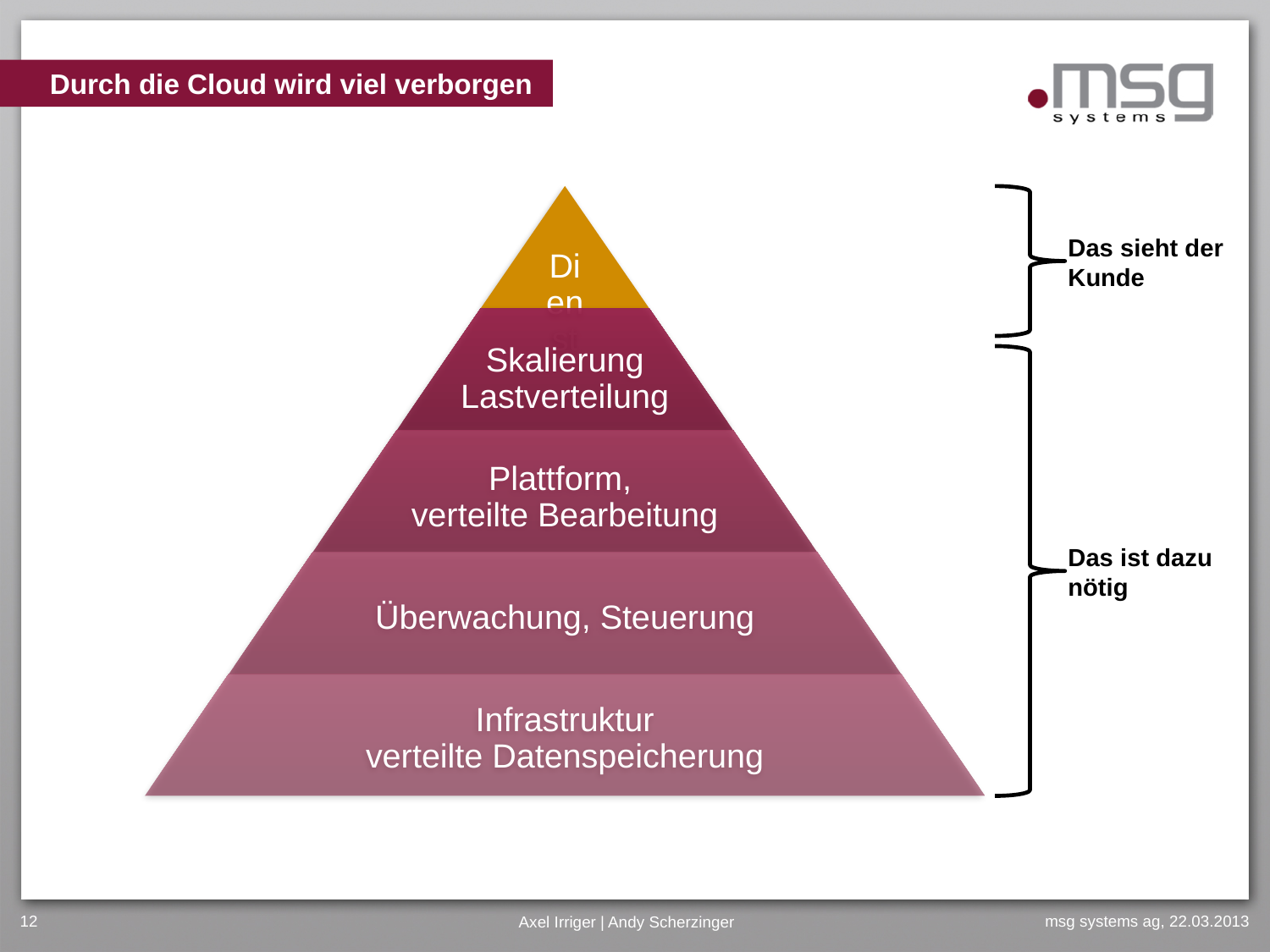

# Durch die Cloud wird viel verborgen
Dienst
Skalierung
Lastverteilung
Plattform,
verteilte Bearbeitung
Überwachung, Steuerung
Infrastruktur
verteilte Datenspeicherung

Das sieht der
Kunde

Das ist dazu
nötig
12
Axel Irriger | Andy Scherzinger
msg systems ag, 22.03.2013